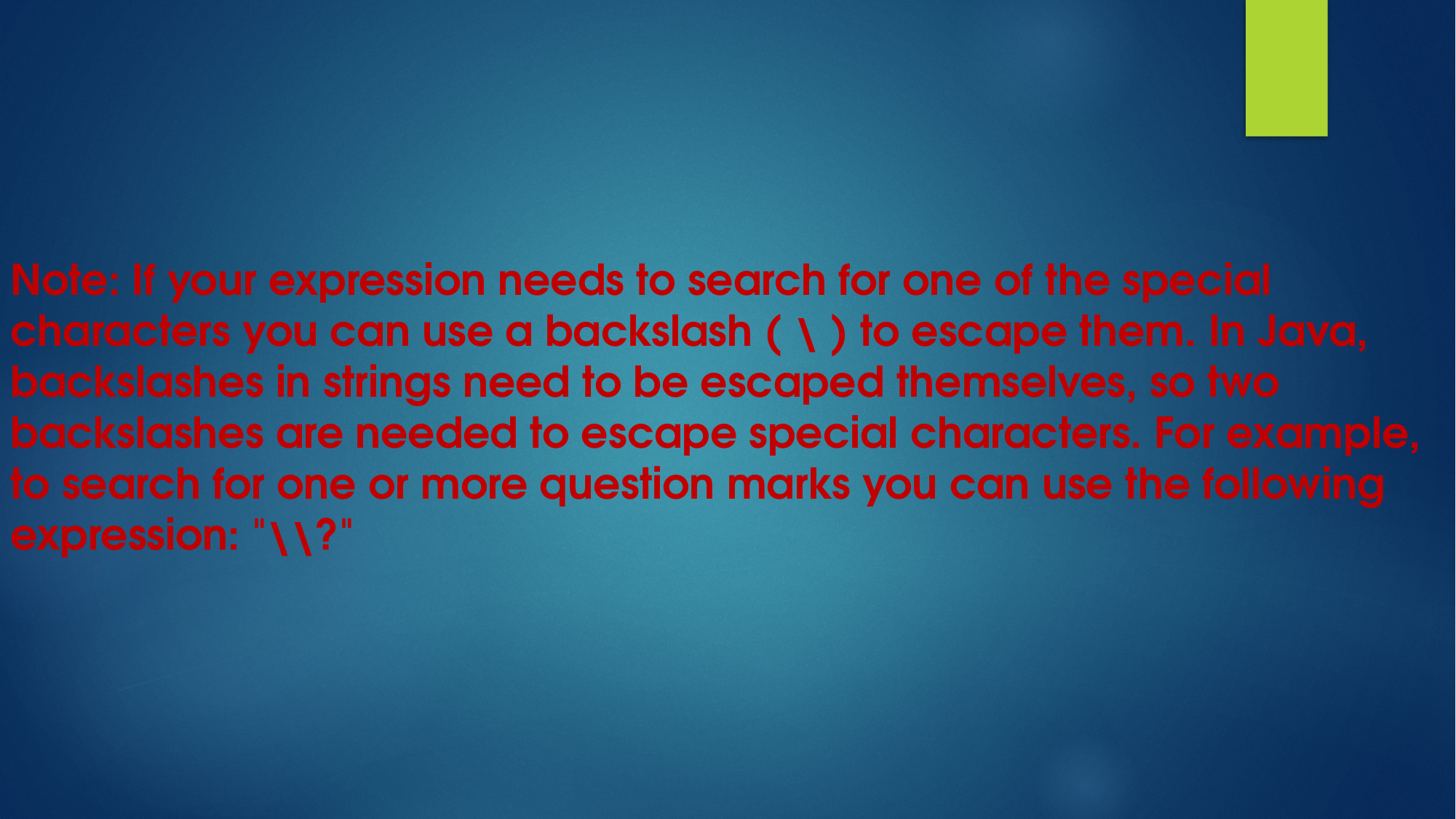

Note: If your expression needs to search for one of the special characters you can use a backslash ( \ ) to escape them. In Java, backslashes in strings need to be escaped themselves, so two backslashes are needed to escape special characters. For example, to search for one or more question marks you can use the following expression: "\\?"